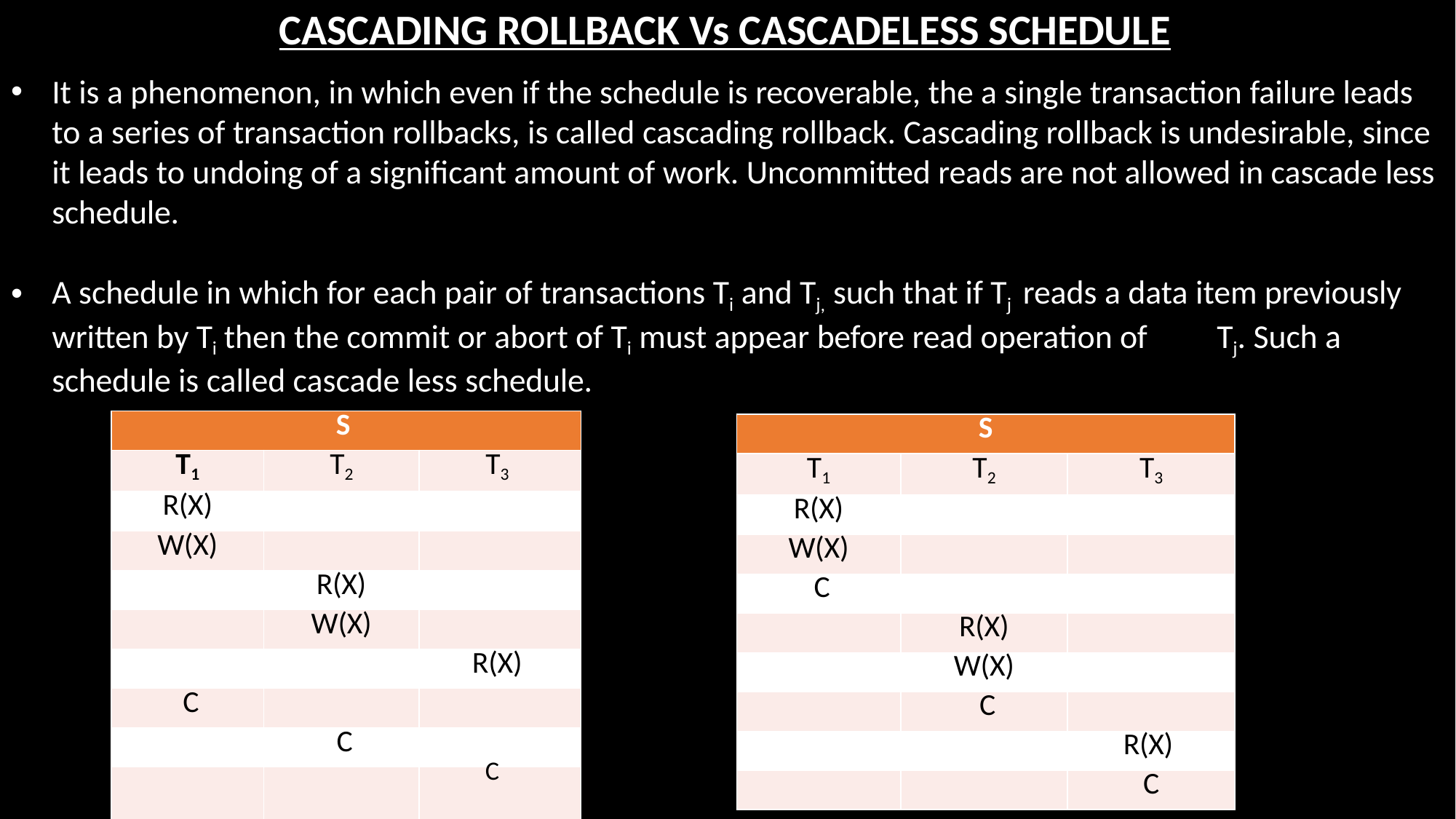

# CASCADING ROLLBACK Vs CASCADELESS SCHEDULE
It is a phenomenon, in which even if the schedule is recoverable, the a single transaction failure leads to a series of transaction rollbacks, is called cascading rollback. Cascading rollback is undesirable, since it leads to undoing of a significant amount of work. Uncommitted reads are not allowed in cascade less schedule.
A schedule in which for each pair of transactions Ti and Tj, such that if Tj reads a data item previously written by Ti then the commit or abort of Ti must appear before read operation of	Tj. Such a schedule is called cascade less schedule.
| S |  |  |
| --- | --- | --- |
| T1 | T2 | T3 |
| R(X) |  |  |
| W(X) |  |  |
|  | R(X) |  |
|  | W(X) |  |
|  |  | R(X) |
| C |  |  |
|  | C |  |
|  |  | C |
| S |  |  |
| --- | --- | --- |
| T1 | T2 | T3 |
| R(X) |  |  |
| W(X) |  |  |
| C |  |  |
|  | R(X) |  |
|  | W(X) |  |
|  | C |  |
|  |  | R(X) |
|  |  | C |